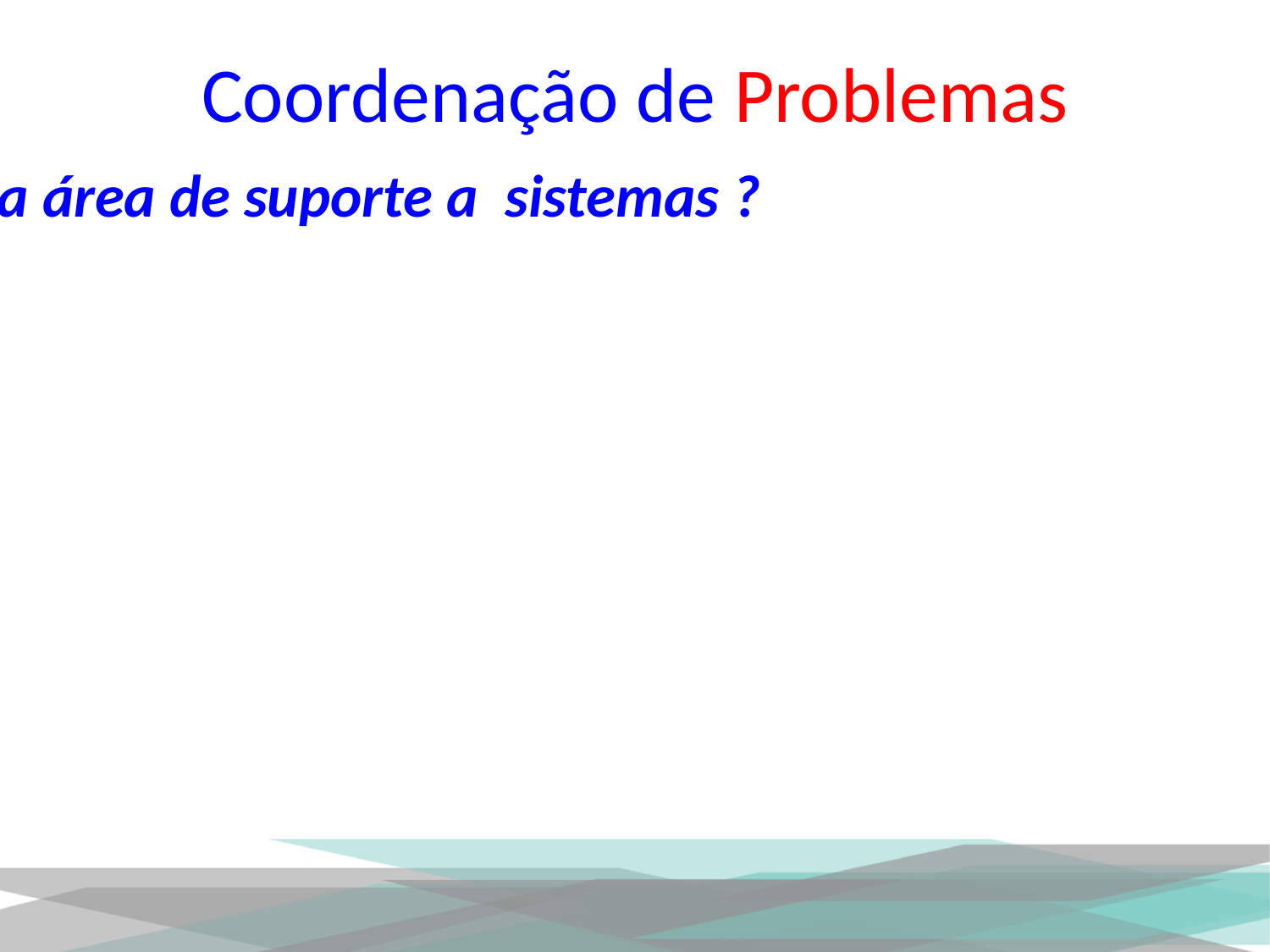

# Coordenação de Problemas

	Como estruturar e gerenciar a área de suporte a  sistemas ?